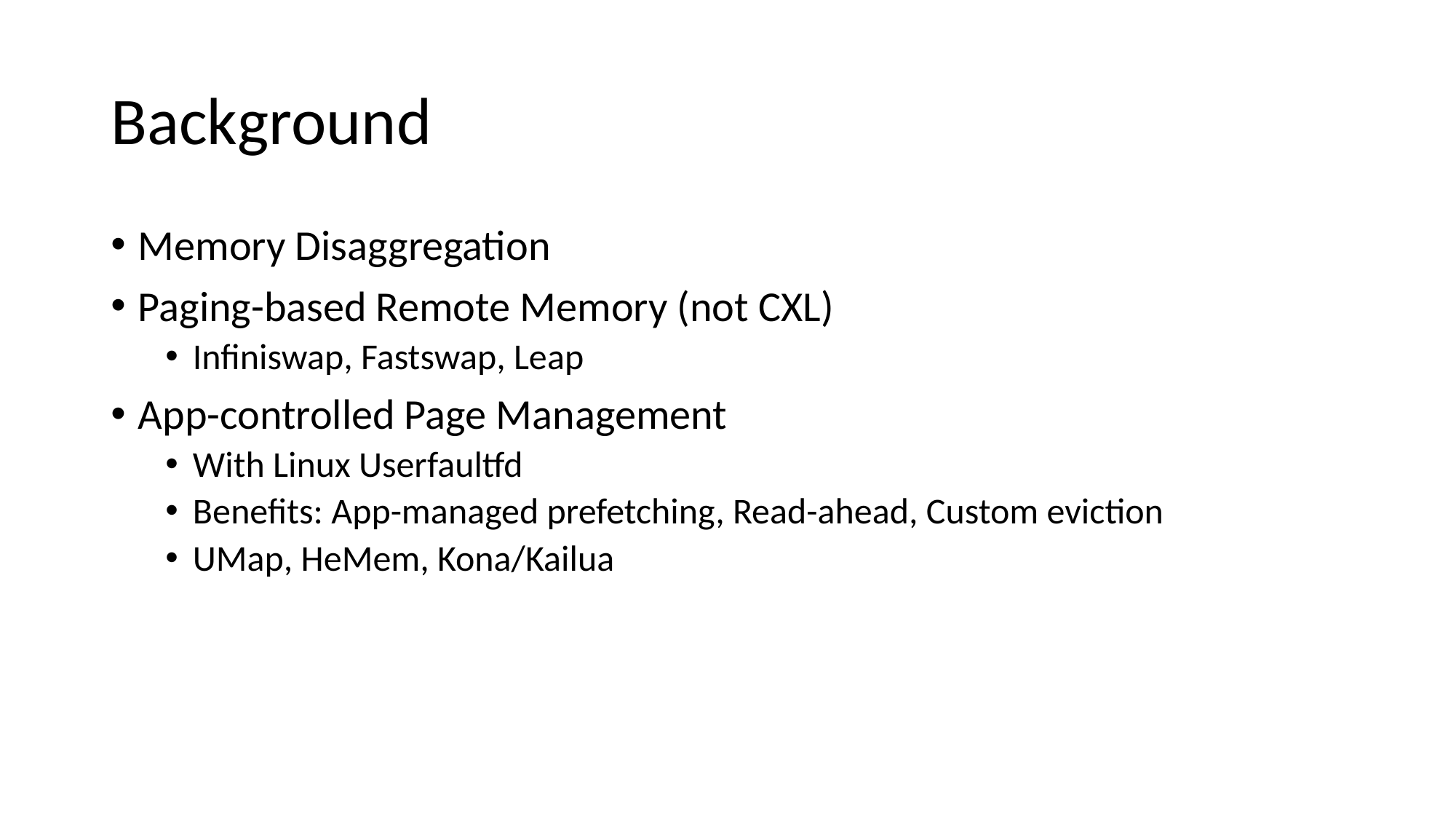

# Background
Memory Disaggregation
Paging-based Remote Memory (not CXL)
Infiniswap, Fastswap, Leap
App-controlled Page Management
With Linux Userfaultfd
Benefits: App-managed prefetching, Read-ahead, Custom eviction
UMap, HeMem, Kona/Kailua